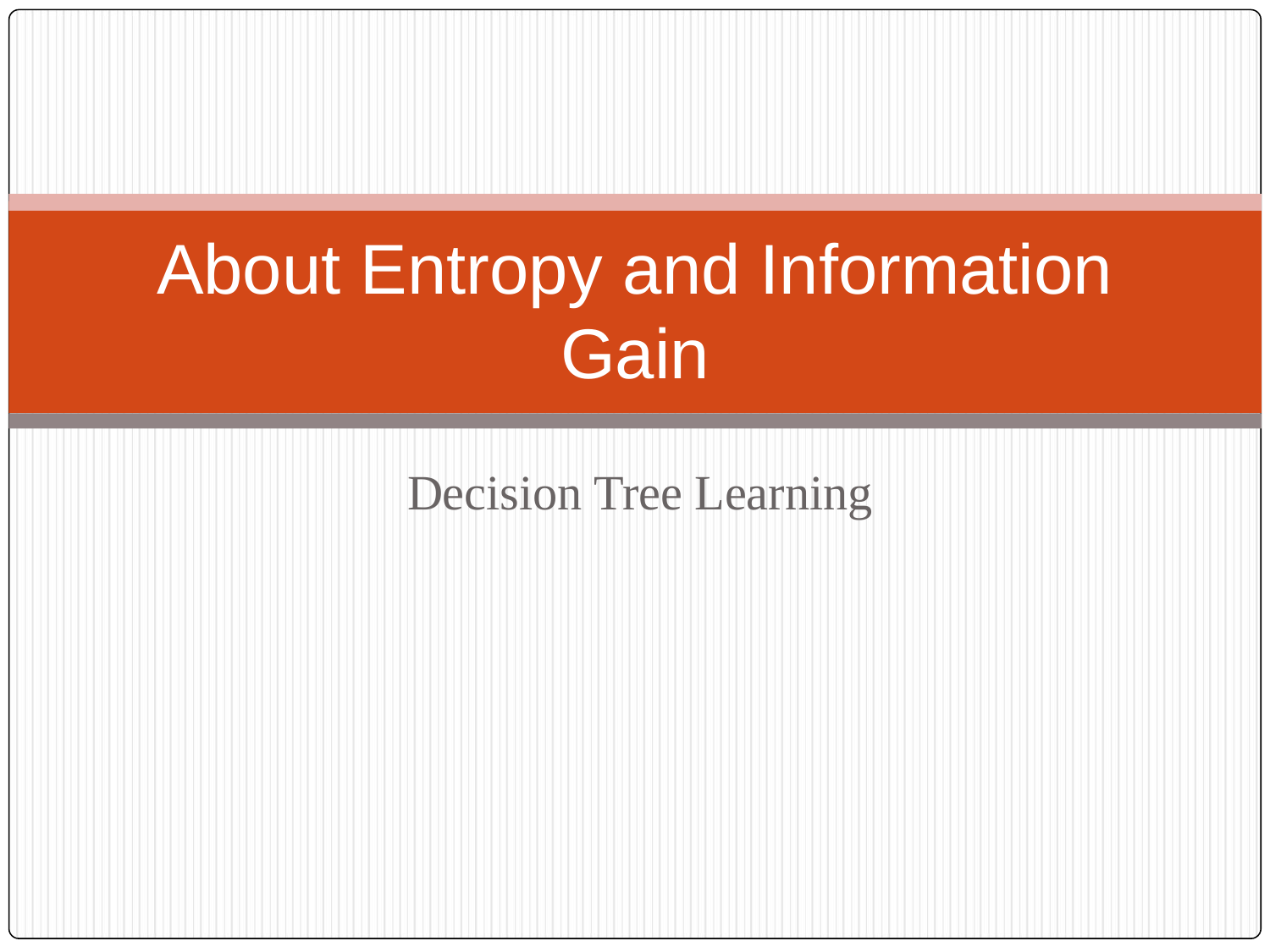

# About Entropy and Information Gain
Decision Tree Learning